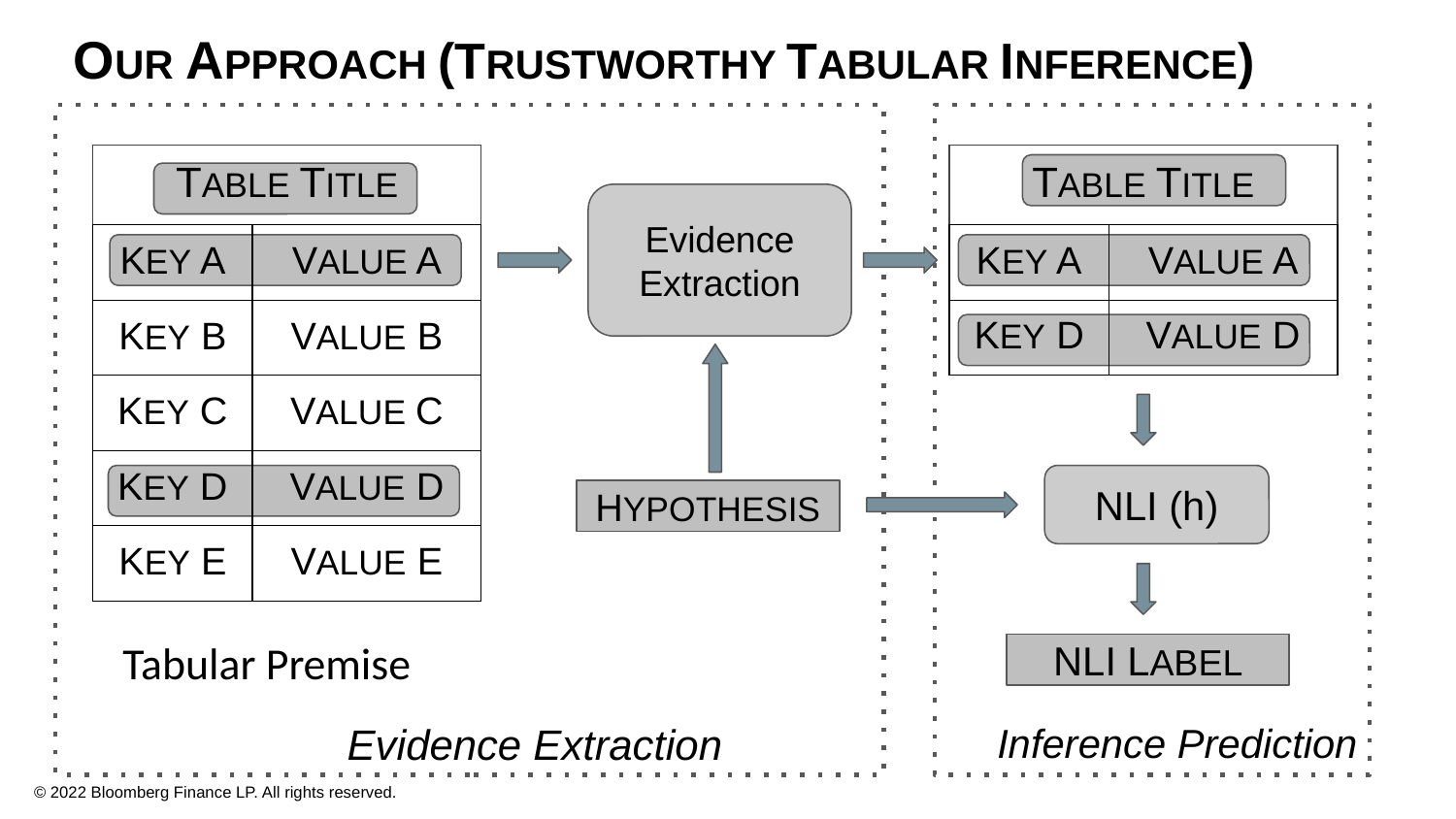

OUR APPROACH (TRUSTWORTHY TABULAR INFERENCE)

| TABLE TITLE |  |
| --- | --- |
| KEY A | VALUE A |
| KEY D | VALUE D |
| TABLE TITLE |  |
| --- | --- |
| KEY A | VALUE A |
| KEY B | VALUE B |
| KEY C | VALUE C |
| KEY D | VALUE D |
| KEY E | VALUE E |

Evidence Extraction

NLI (h)
HYPOTHESIS

Tabular Premise
NLI LABEL
Evidence Extraction
Inference Prediction
© 2022 Bloomberg Finance LP. All rights reserved.